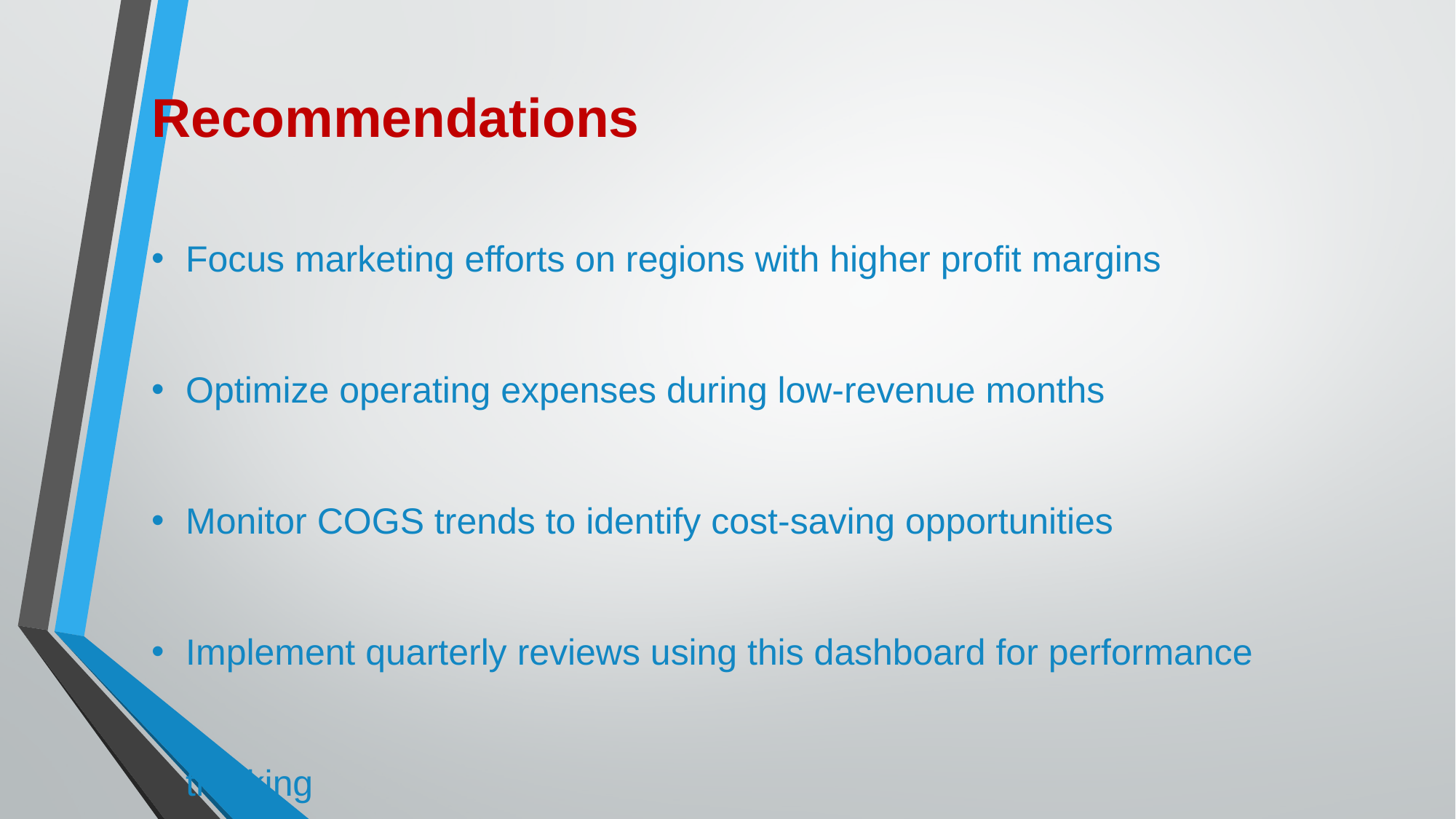

Recommendations
Focus marketing efforts on regions with higher profit margins
Optimize operating expenses during low-revenue months
Monitor COGS trends to identify cost-saving opportunities
Implement quarterly reviews using this dashboard for performance tracking